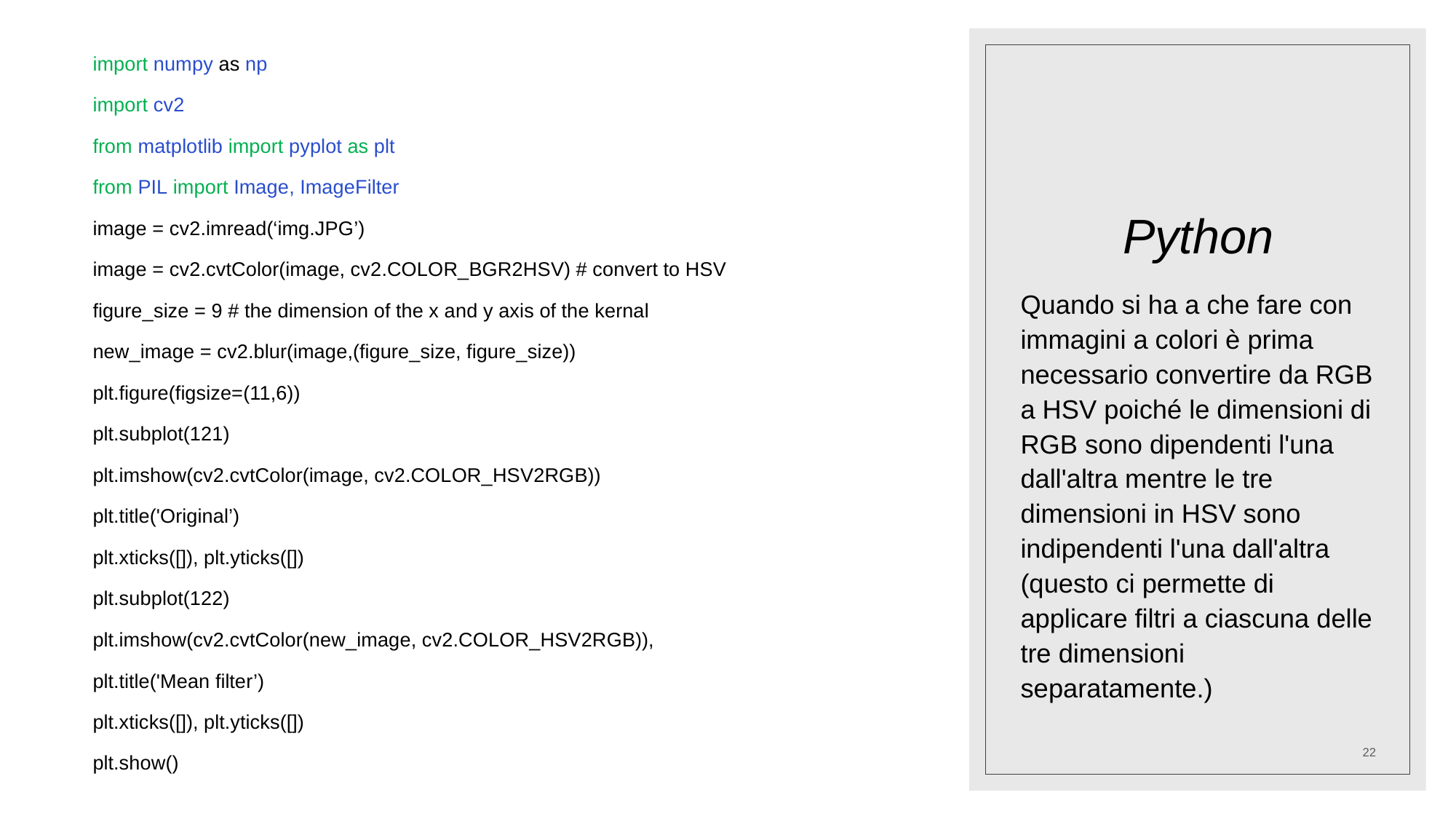

import numpy as np
import cv2
from matplotlib import pyplot as plt
from PIL import Image, ImageFilter
image = cv2.imread(‘img.JPG’)
image = cv2.cvtColor(image, cv2.COLOR_BGR2HSV) # convert to HSV
figure_size = 9 # the dimension of the x and y axis of the kernal
new_image = cv2.blur(image,(figure_size, figure_size))
plt.figure(figsize=(11,6))
plt.subplot(121)
plt.imshow(cv2.cvtColor(image, cv2.COLOR_HSV2RGB))
plt.title('Original’)
plt.xticks([]), plt.yticks([])
plt.subplot(122)
plt.imshow(cv2.cvtColor(new_image, cv2.COLOR_HSV2RGB)),
plt.title('Mean filter’)
plt.xticks([]), plt.yticks([])
plt.show()
# Python
Quando si ha a che fare con immagini a colori è prima necessario convertire da RGB a HSV poiché le dimensioni di RGB sono dipendenti l'una dall'altra mentre le tre dimensioni in HSV sono indipendenti l'una dall'altra (questo ci permette di applicare filtri a ciascuna delle tre dimensioni separatamente.)

22